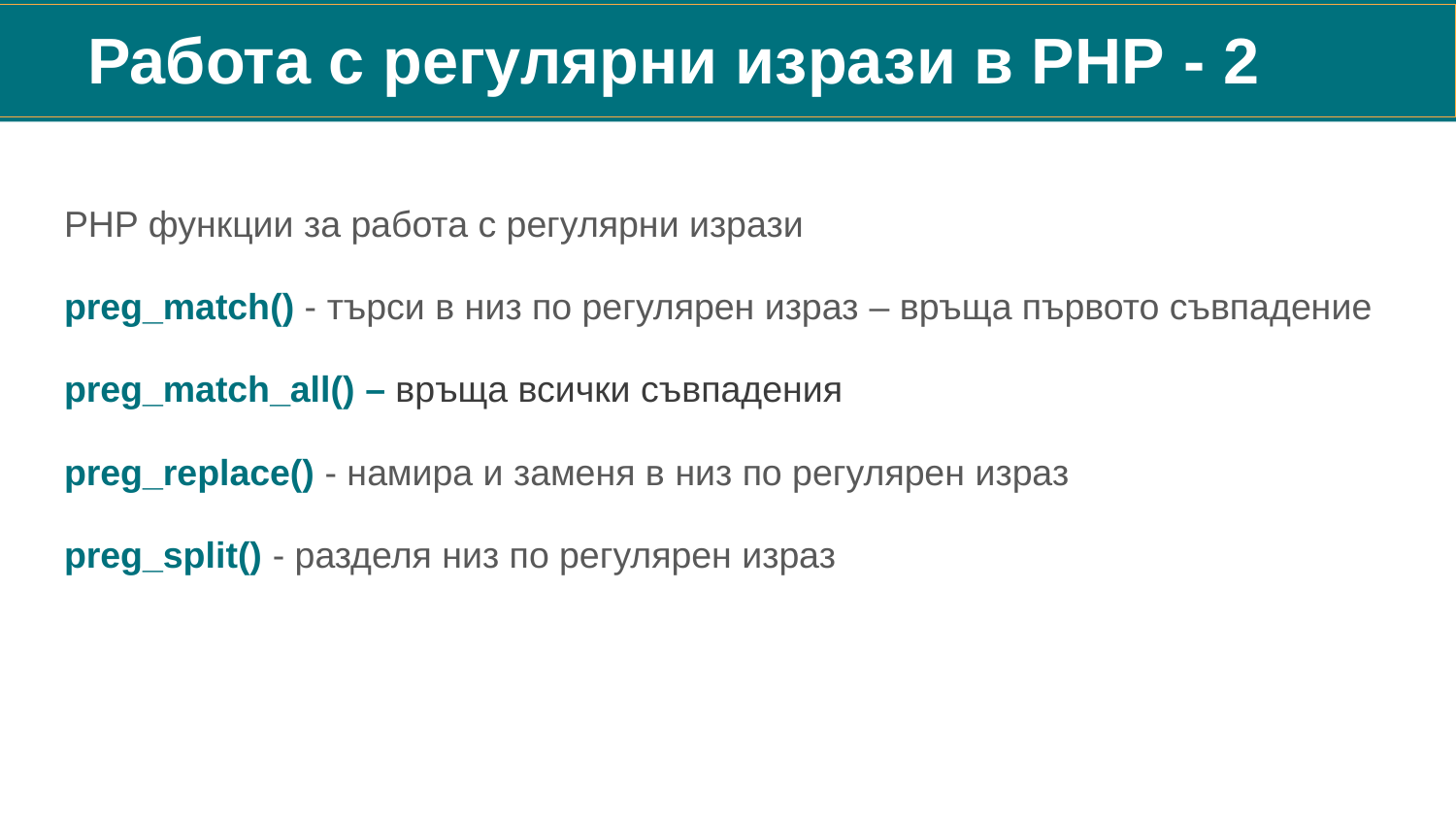

Работа с регулярни изрази в РНР - 2
PHP функции за работа с регулярни изрази
preg_match() - търси в низ по регулярен израз – връща първото съвпадение
preg_match_all() – връща всички съвпадения
preg_replace() - намира и заменя в низ по регулярен израз
preg_split() - разделя низ по регулярен израз